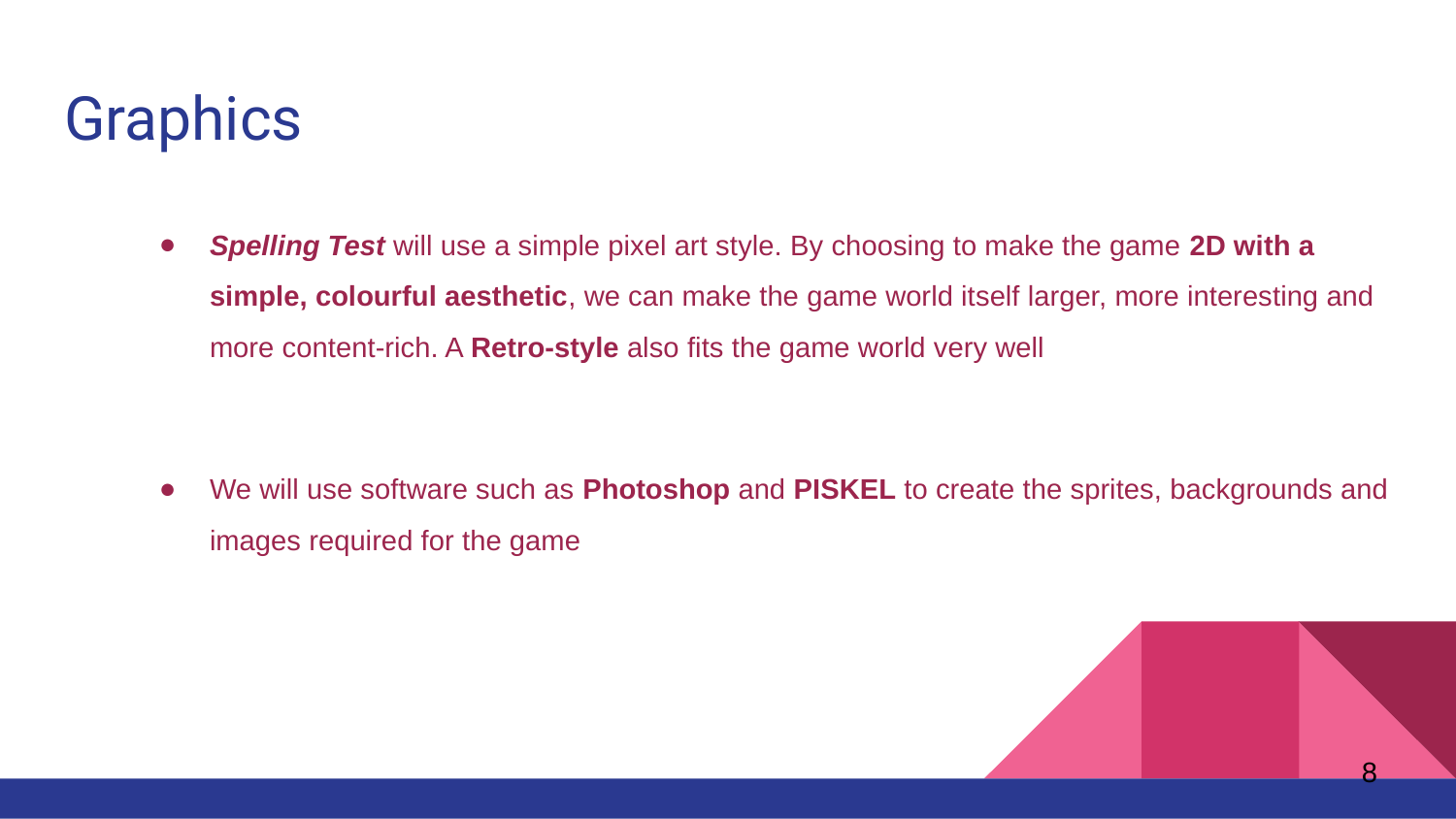

# Graphics
Spelling Test will use a simple pixel art style. By choosing to make the game 2D with a simple, colourful aesthetic, we can make the game world itself larger, more interesting and more content-rich. A Retro-style also fits the game world very well

We will use software such as Photoshop and PISKEL to create the sprites, backgrounds and images required for the game
8